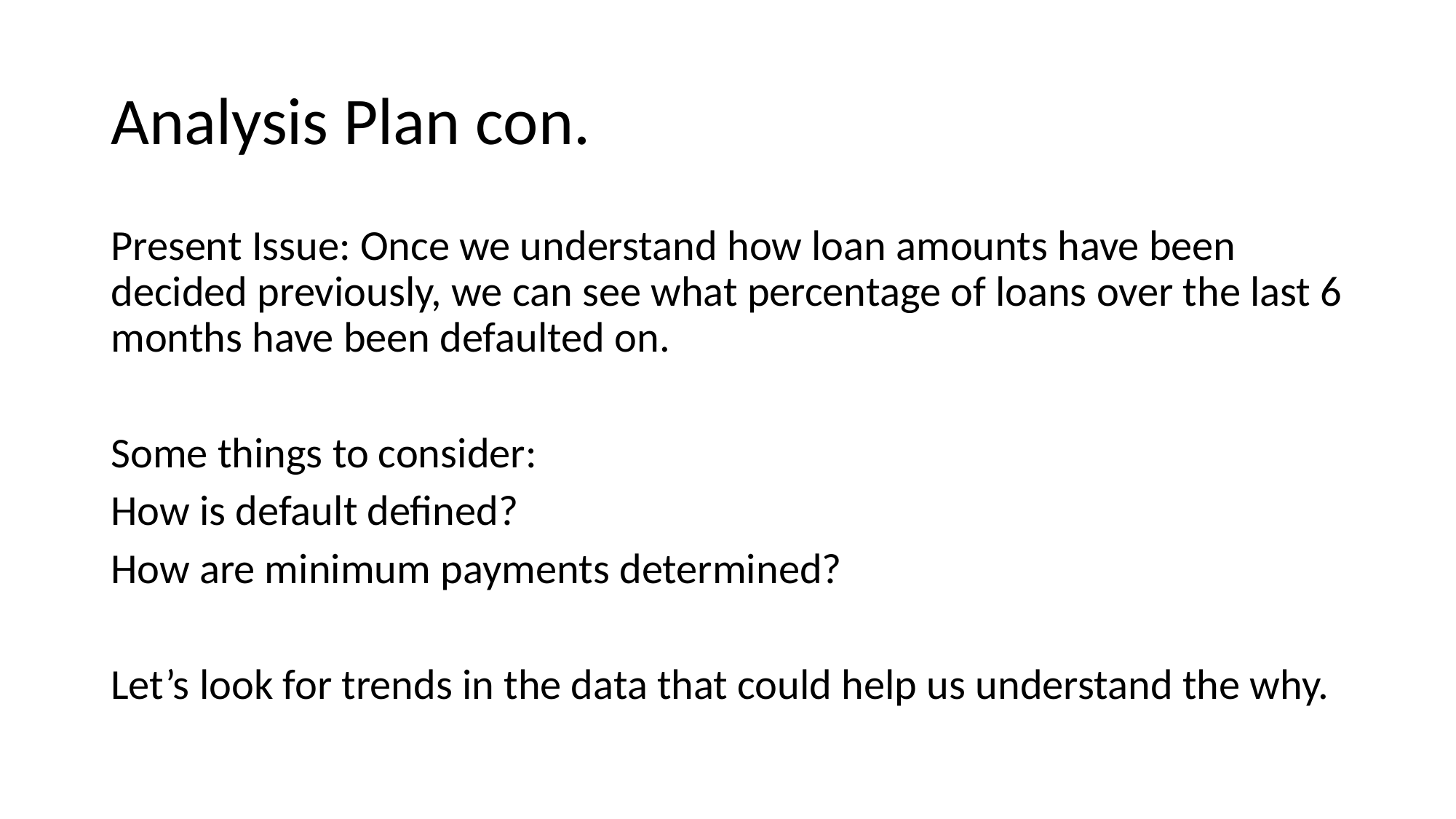

# Analysis Plan con.
Present Issue: Once we understand how loan amounts have been decided previously, we can see what percentage of loans over the last 6 months have been defaulted on.

Some things to consider:
How is default defined?
How are minimum payments determined?

Let’s look for trends in the data that could help us understand the why.